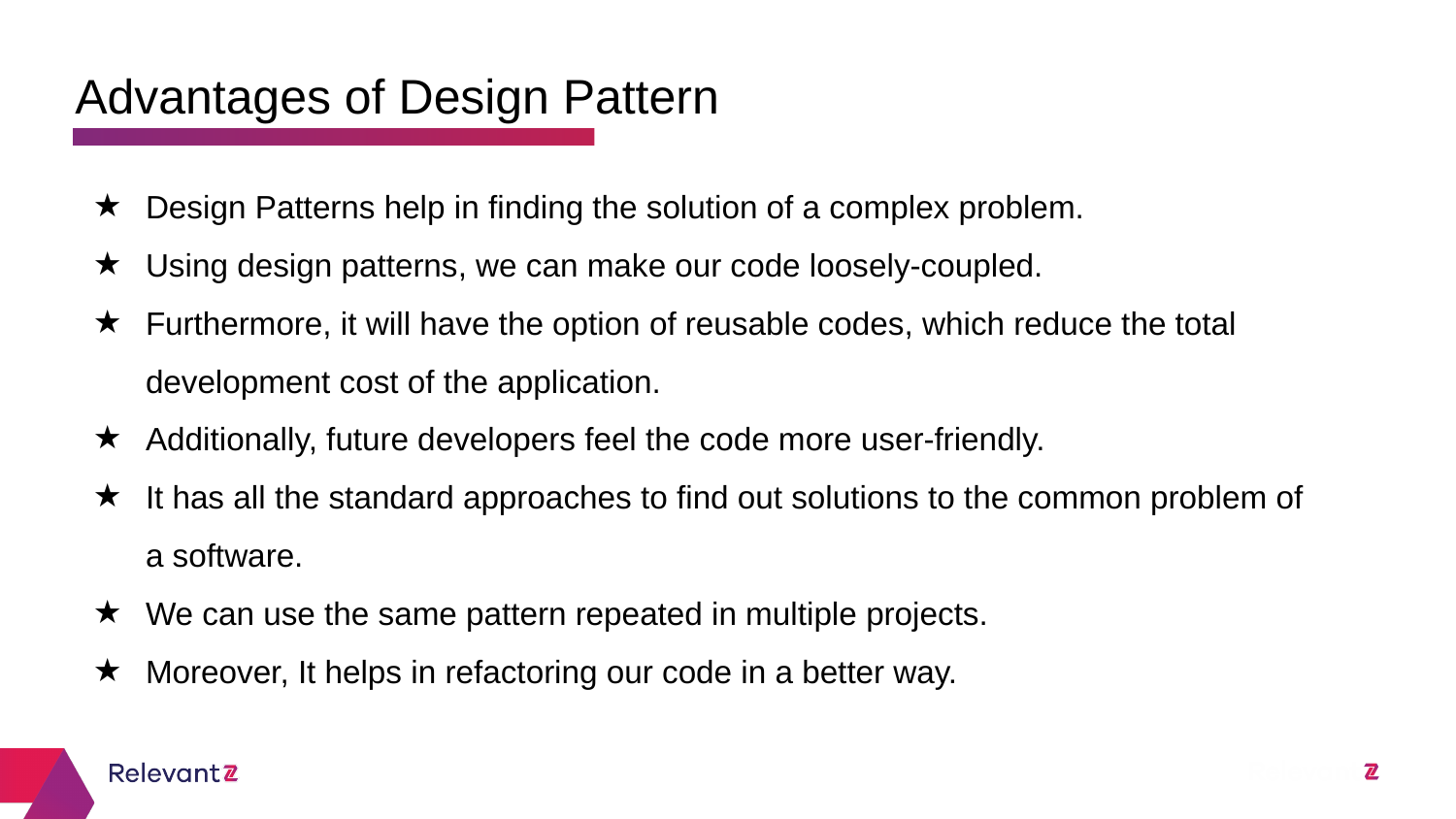

Advantages of Design Pattern
# Design Patterns help in finding the solution of a complex problem.
Using design patterns, we can make our code loosely-coupled.
Furthermore, it will have the option of reusable codes, which reduce the total development cost of the application.
Additionally, future developers feel the code more user-friendly.
It has all the standard approaches to find out solutions to the common problem of a software.
We can use the same pattern repeated in multiple projects.
Moreover, It helps in refactoring our code in a better way.